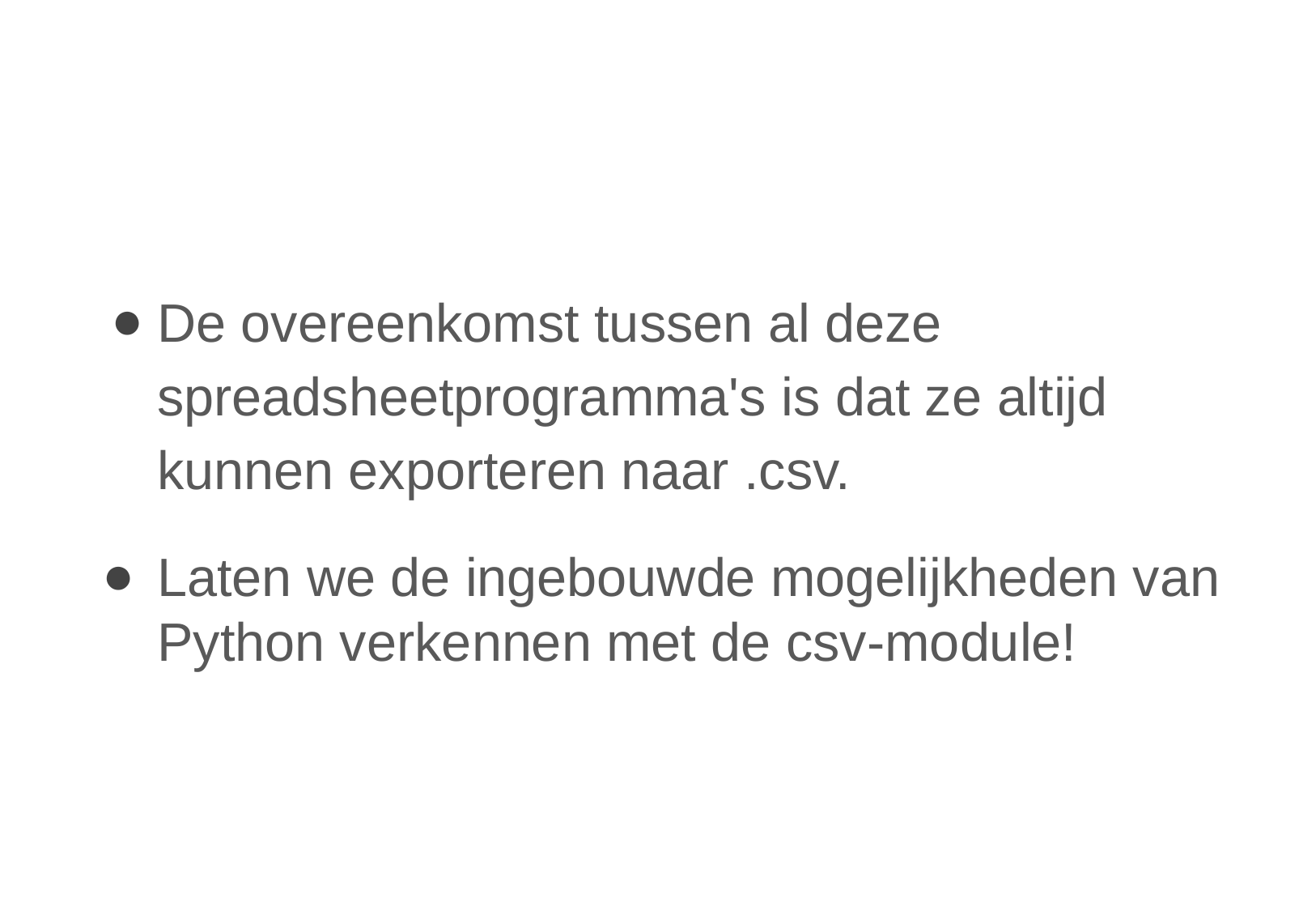

De overeenkomst tussen al deze spreadsheetprogramma's is dat ze altijd kunnen exporteren naar .csv.

Laten we de ingebouwde mogelijkheden van Python verkennen met de csv-module!